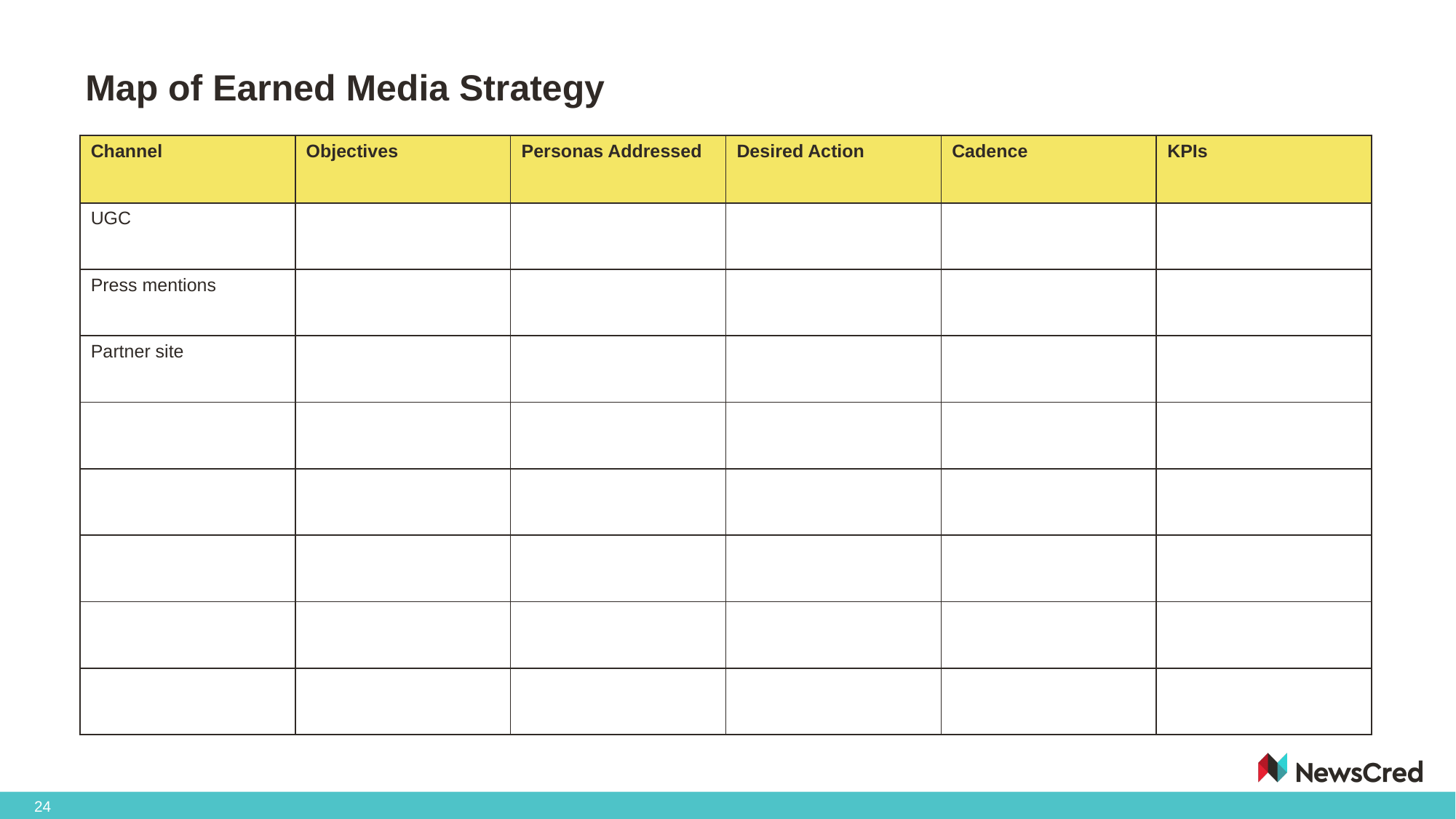

# Map of Earned Media Strategy
| Channel | Objectives | Personas Addressed | Desired Action | Cadence | KPIs |
| --- | --- | --- | --- | --- | --- |
| UGC |  |  |  |  |  |
| Press mentions |  |  |  |  |  |
| Partner site |  |  |  |  |  |
|  |  |  |  |  |  |
|  |  |  |  |  |  |
|  |  |  |  |  |  |
|  |  |  |  |  |  |
|  |  |  |  |  |  |
24